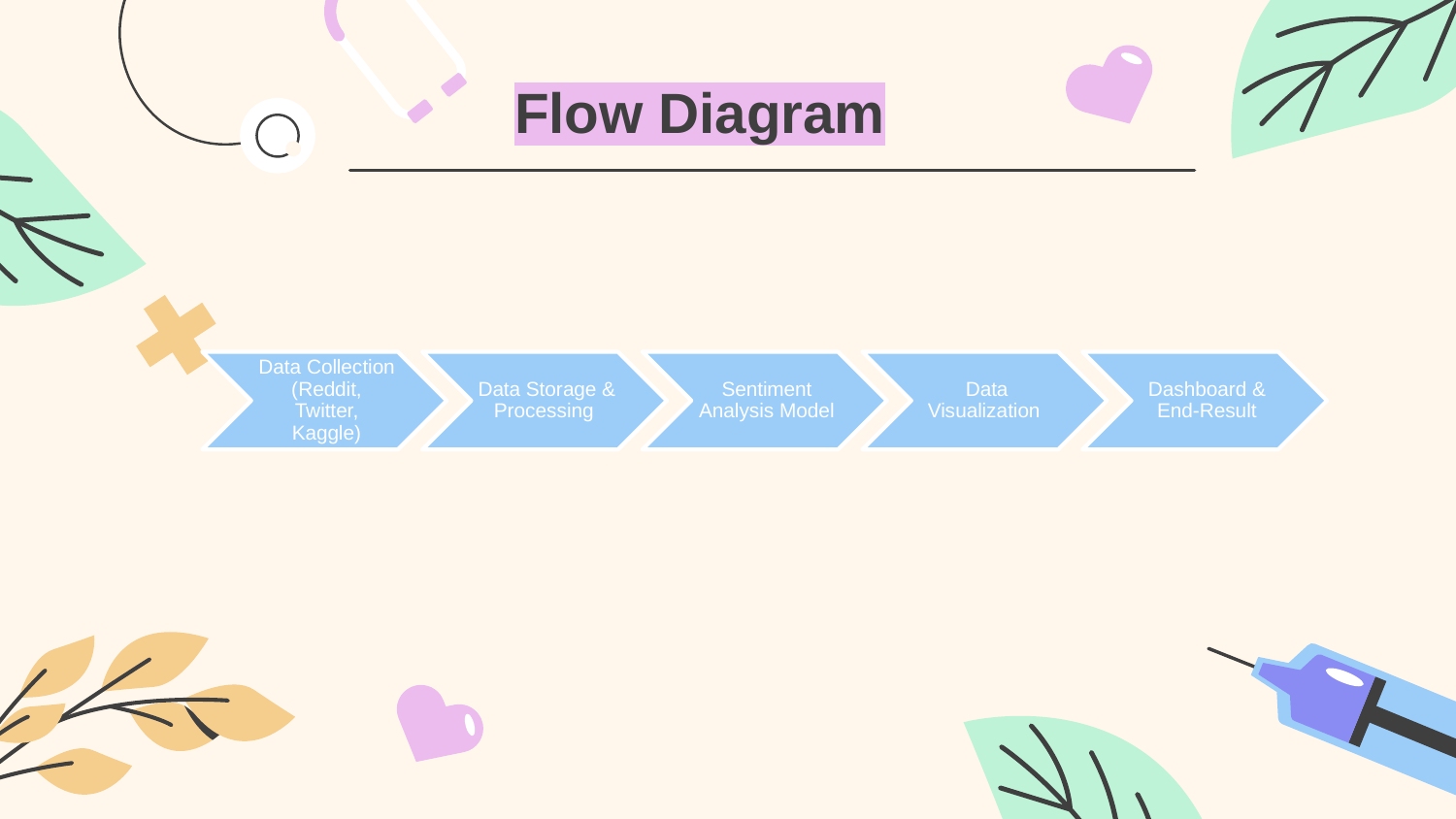

# Flow Diagram
Data Collection (Reddit, Twitter, Kaggle)
Data Storage & Processing
Sentiment Analysis Model
Data Visualization
Dashboard & End-Result